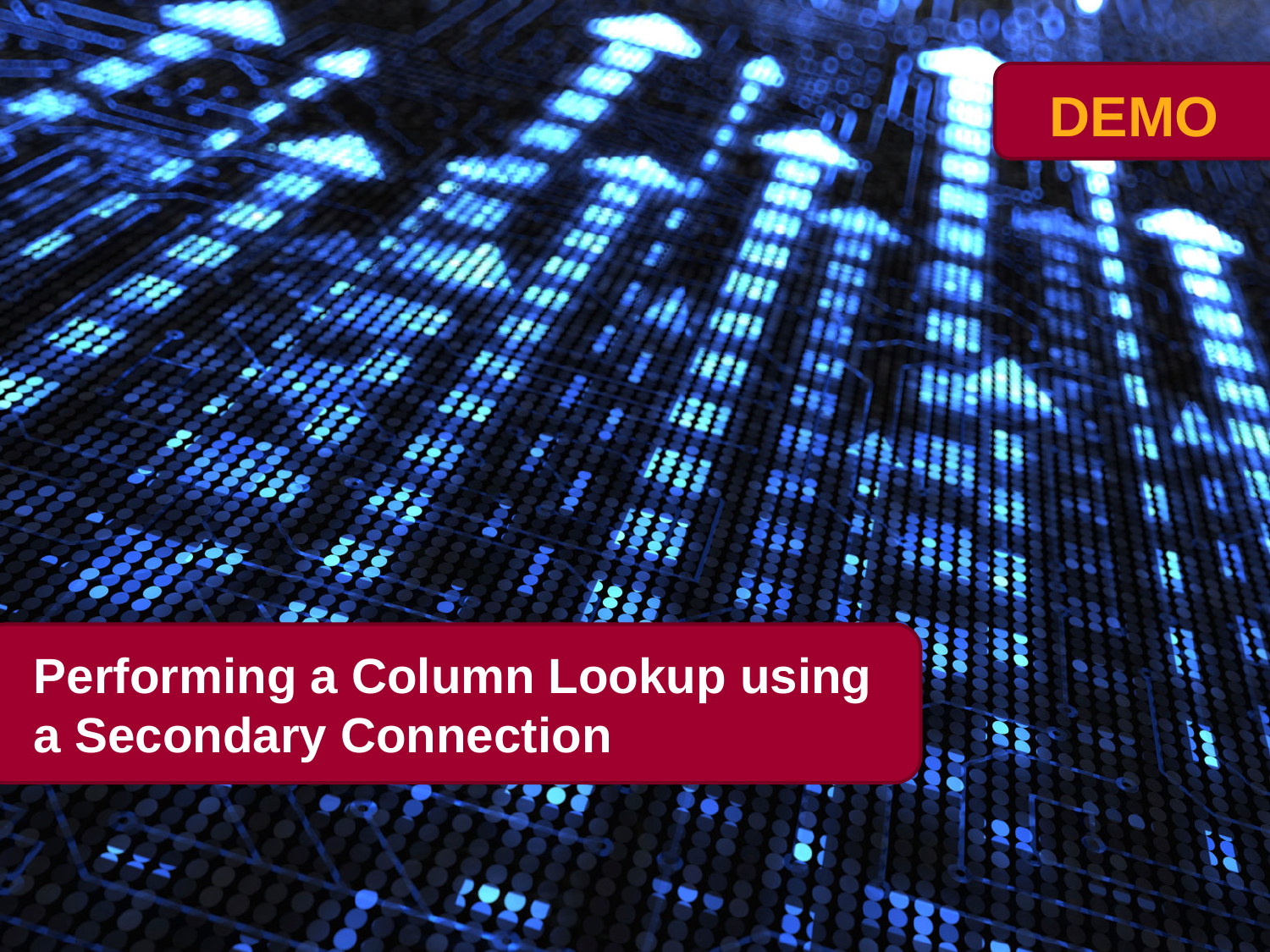

# Performing a Column Lookup using a Secondary Connection